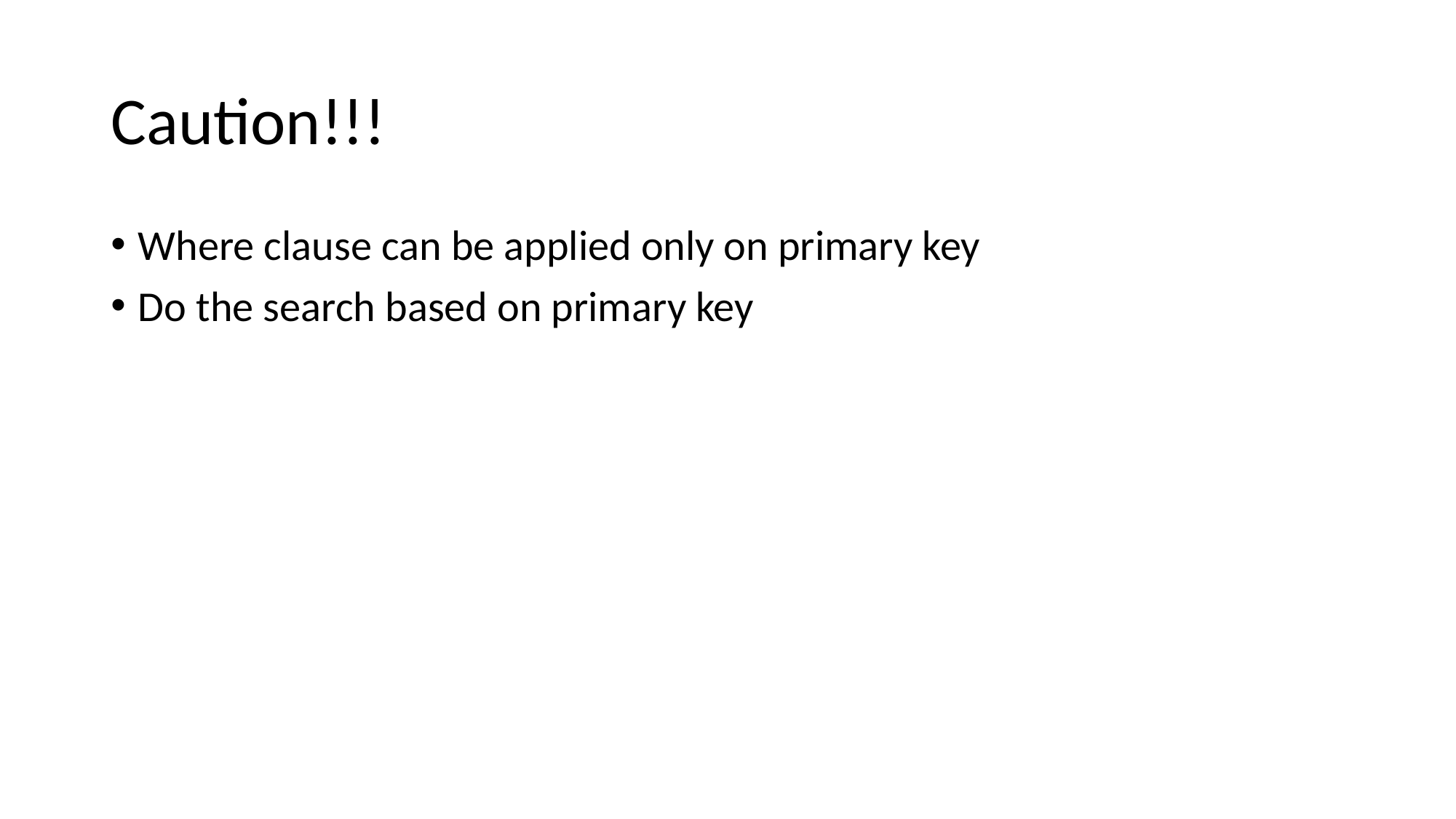

# Caution!!!
Where clause can be applied only on primary key
Do the search based on primary key